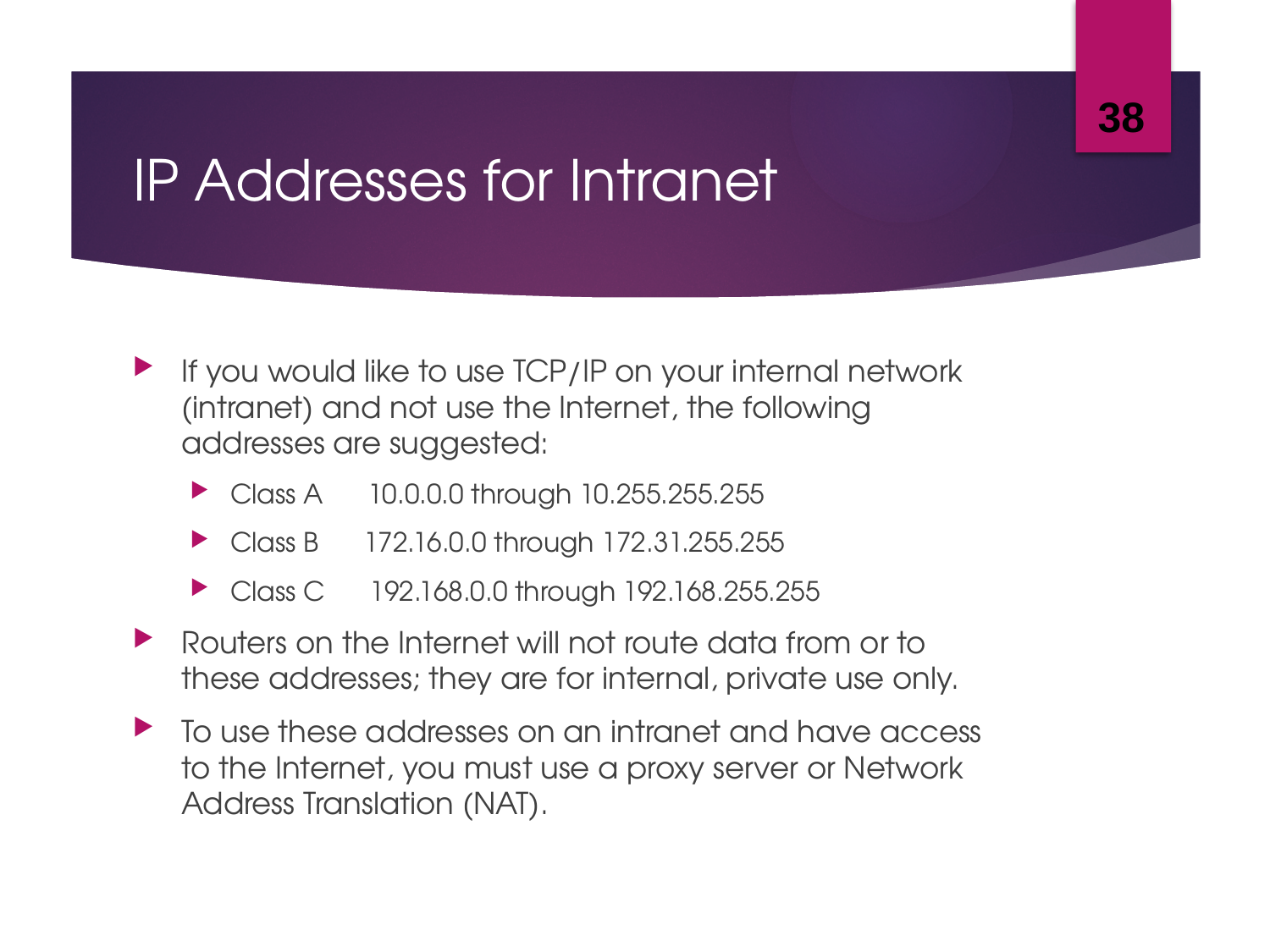

38
# IP Addresses for Intranet
If you would like to use TCP/IP on your internal network (intranet) and not use the Internet, the following addresses are suggested:
Class A      10.0.0.0 through 10.255.255.255
Class B      172.16.0.0 through 172.31.255.255
Class C      192.168.0.0 through 192.168.255.255
Routers on the Internet will not route data from or to these addresses; they are for internal, private use only.
To use these addresses on an intranet and have access to the Internet, you must use a proxy server or Network Address Translation (NAT).